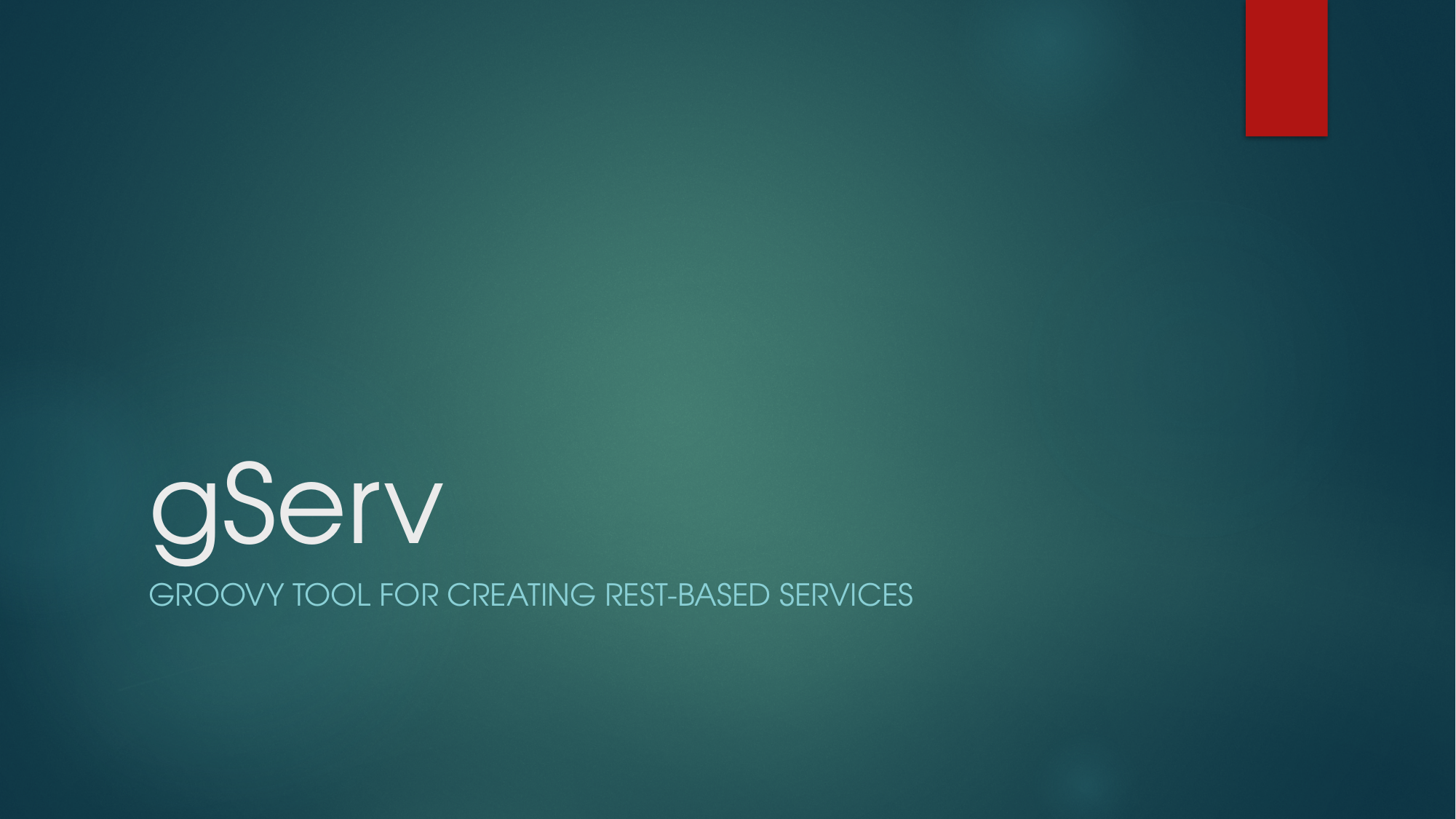

# gServ
Groovy Tool for creating rest-based services